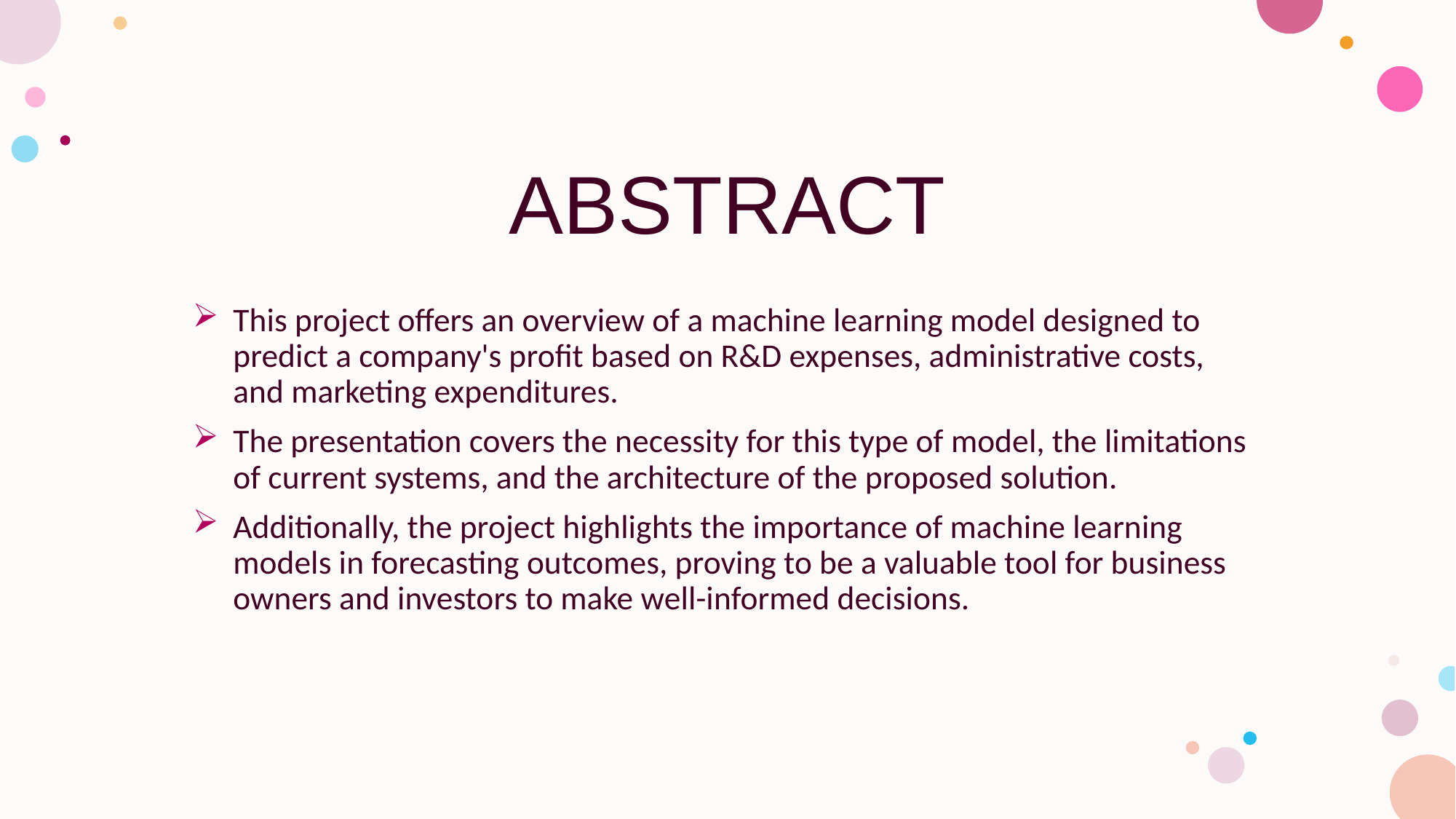

# ABSTRACT
This project offers an overview of a machine learning model designed to predict a company's profit based on R&D expenses, administrative costs, and marketing expenditures.
The presentation covers the necessity for this type of model, the limitations of current systems, and the architecture of the proposed solution.
Additionally, the project highlights the importance of machine learning models in forecasting outcomes, proving to be a valuable tool for business owners and investors to make well-informed decisions.